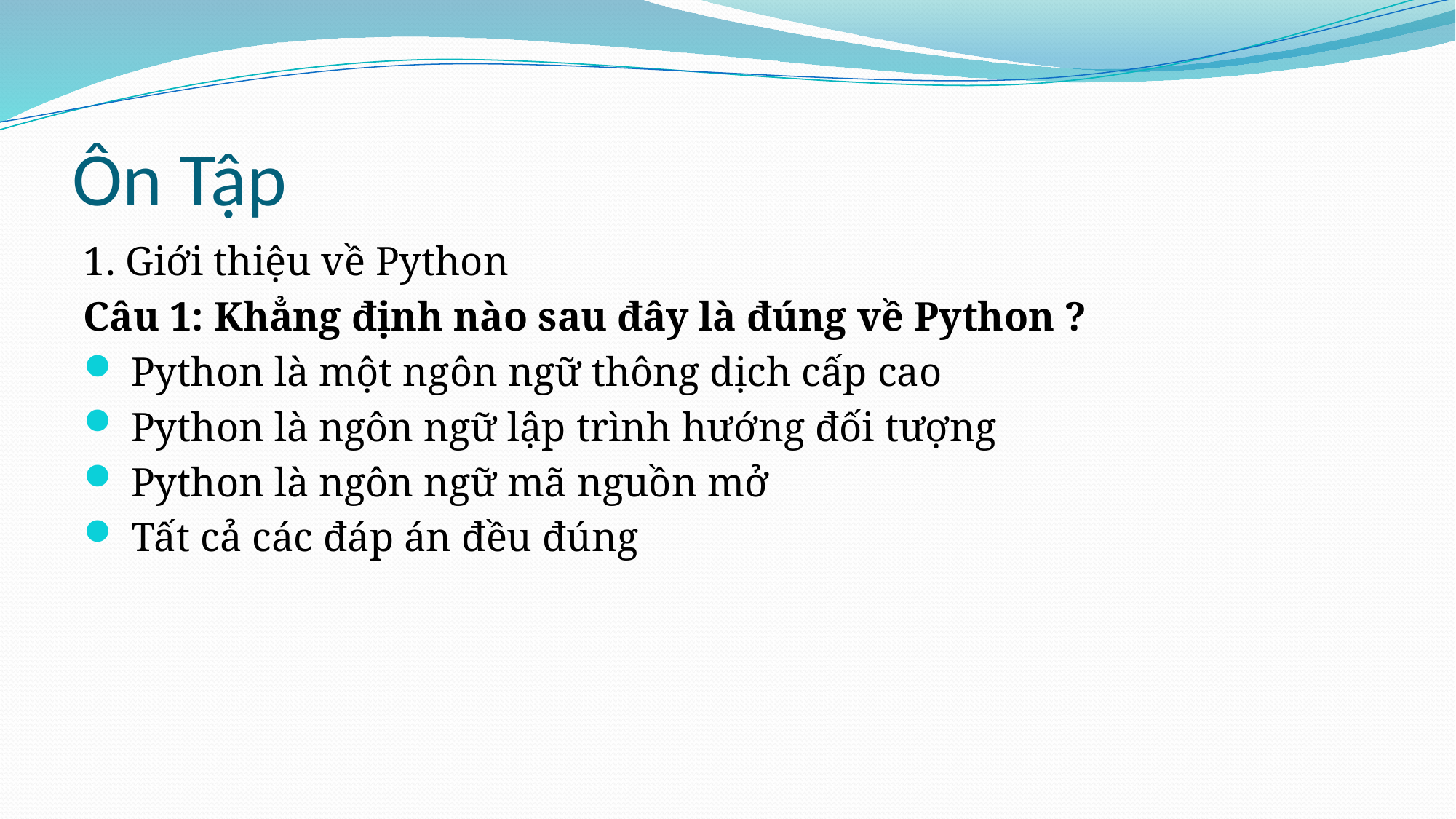

# Ôn Tập
1. Giới thiệu về Python
Câu 1: Khẳng định nào sau đây là đúng về Python ?
 Python là một ngôn ngữ thông dịch cấp cao
 Python là ngôn ngữ lập trình hướng đối tượng
 Python là ngôn ngữ mã nguồn mở
 Tất cả các đáp án đều đúng